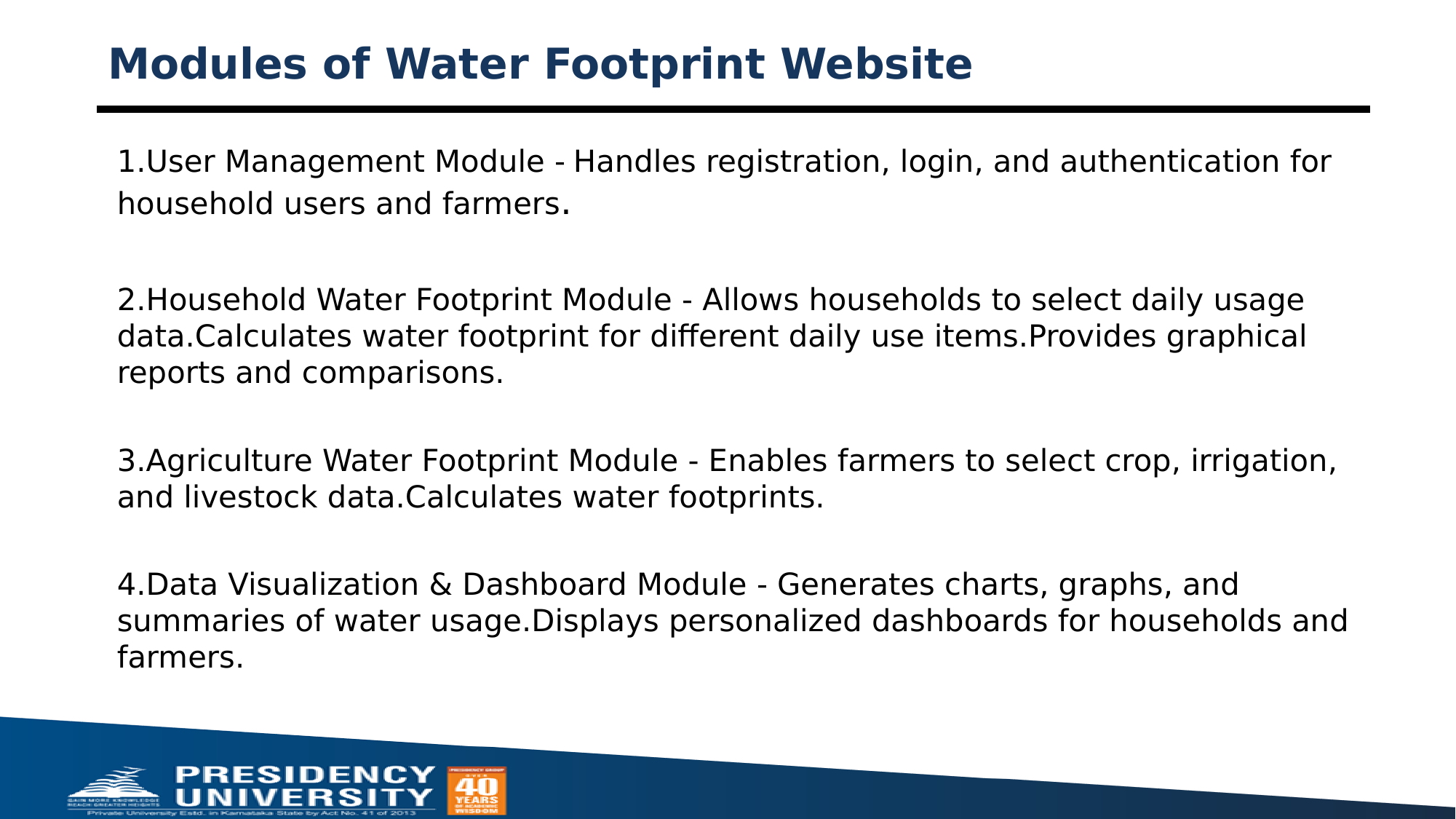

# Modules of Water Footprint Website
1.User Management Module - Handles registration, login, and authentication for household users and farmers.

2.Household Water Footprint Module - Allows households to select daily usage data.Calculates water footprint for different daily use items.Provides graphical reports and comparisons.

3.Agriculture Water Footprint Module - Enables farmers to select crop, irrigation, and livestock data.Calculates water footprints.

4.Data Visualization & Dashboard Module - Generates charts, graphs, and summaries of water usage.Displays personalized dashboards for households and farmers.